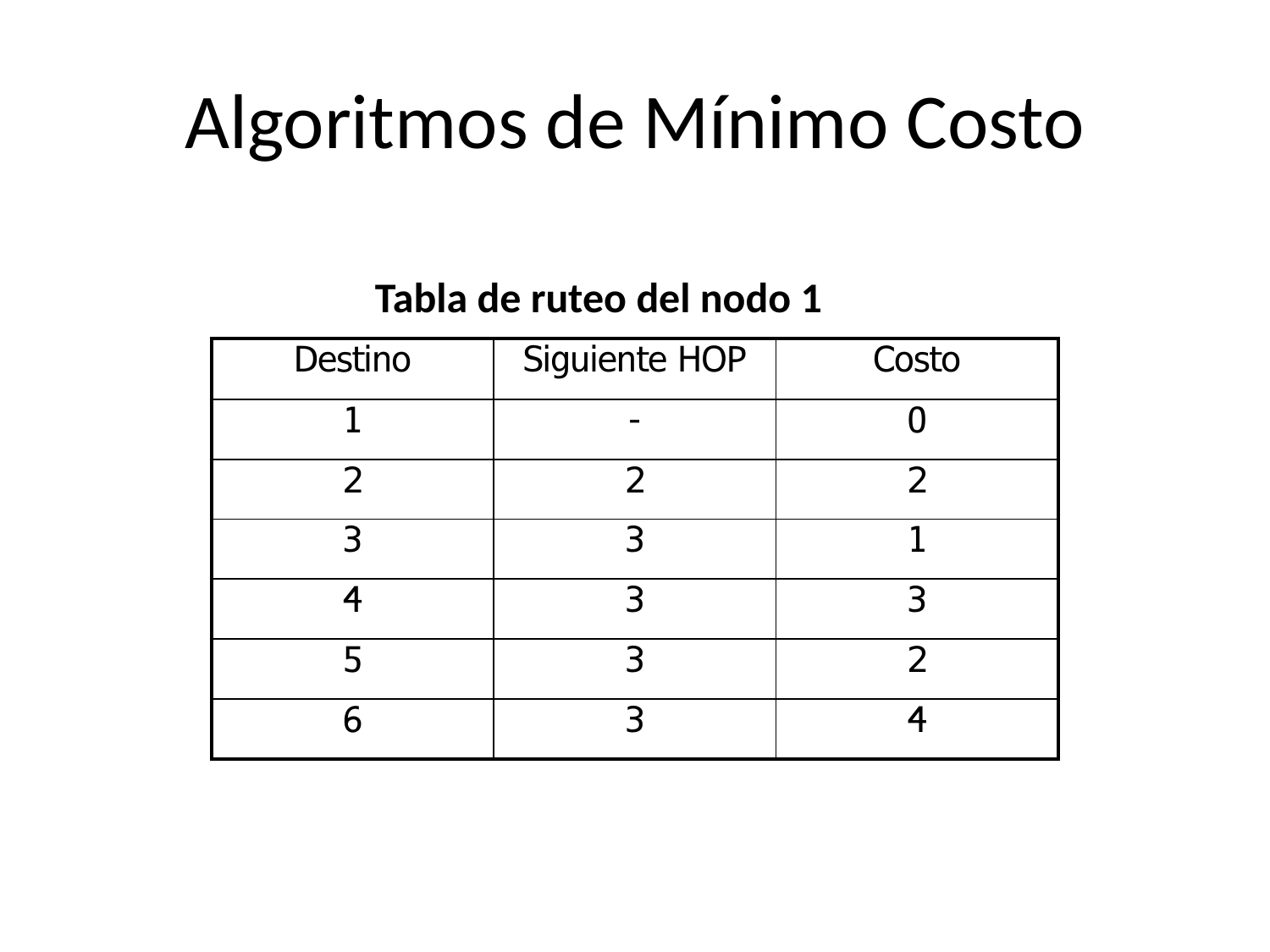

# Algoritmos de Mínimo Costo
Tabla de ruteo del nodo 1
| Destino | Siguiente HOP | Costo |
| --- | --- | --- |
| 1 | - | 0 |
| 2 | 2 | 2 |
| 3 | 3 | 1 |
| 4 | 3 | 3 |
| 5 | 3 | 2 |
| 6 | 3 | 4 |